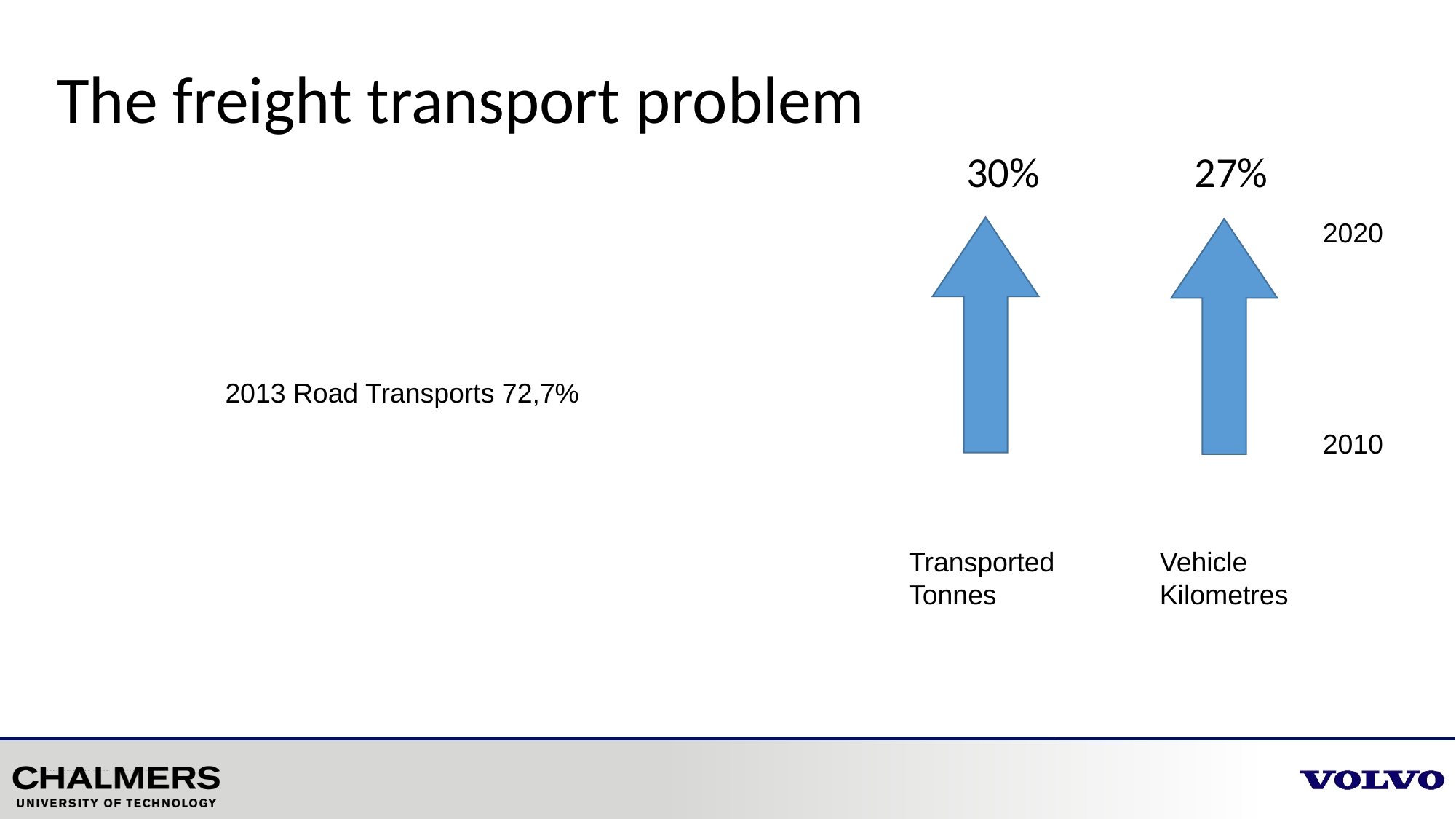

The freight transport problem
30%
27%
2020

2013 Road Transports 72,7%
2010
Transported
Tonnes
Vehicle
Kilometres